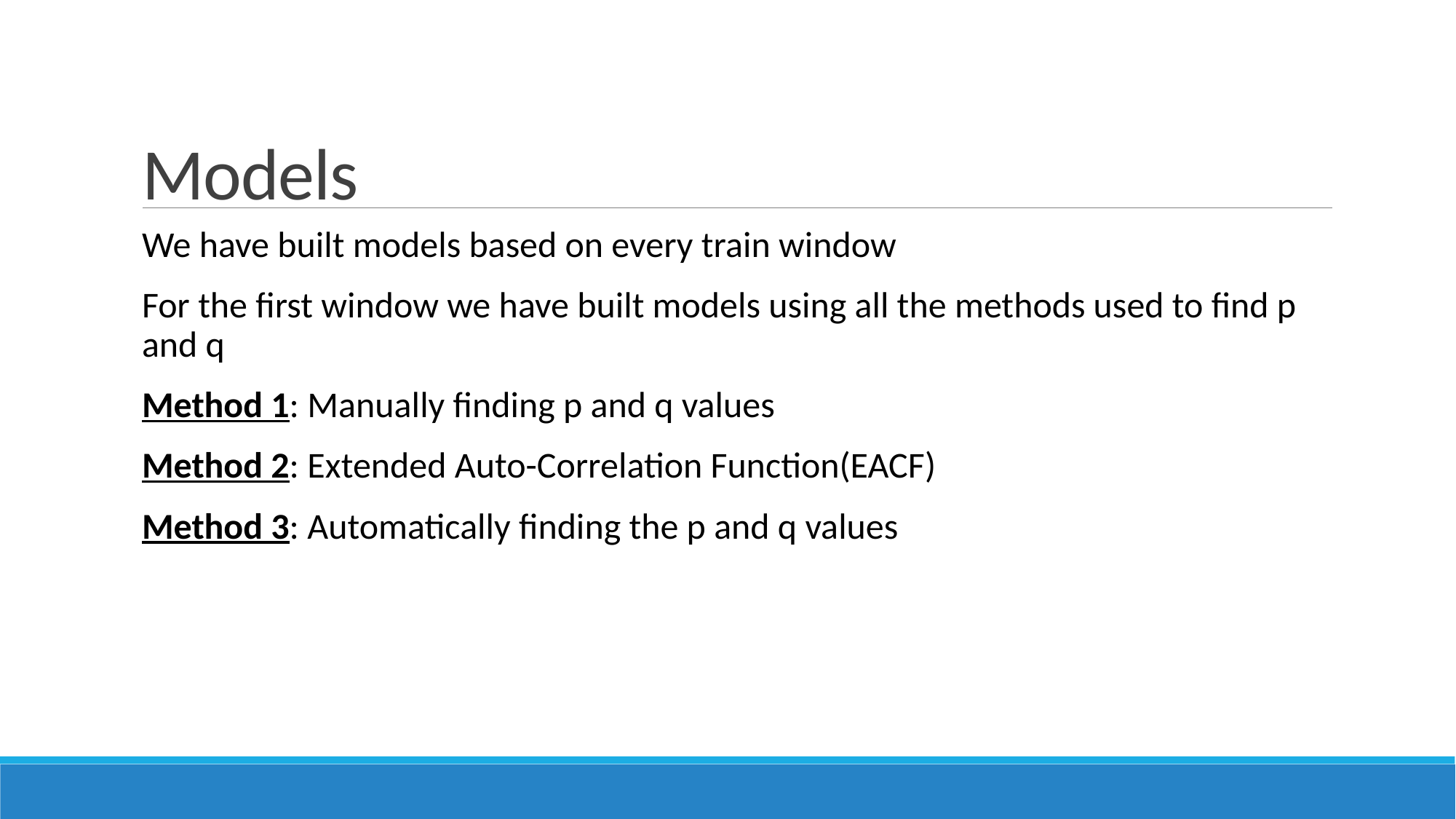

# Models
We have built models based on every train window
For the first window we have built models using all the methods used to find p and q
Method 1: Manually finding p and q values
Method 2: Extended Auto-Correlation Function(EACF)
Method 3: Automatically finding the p and q values